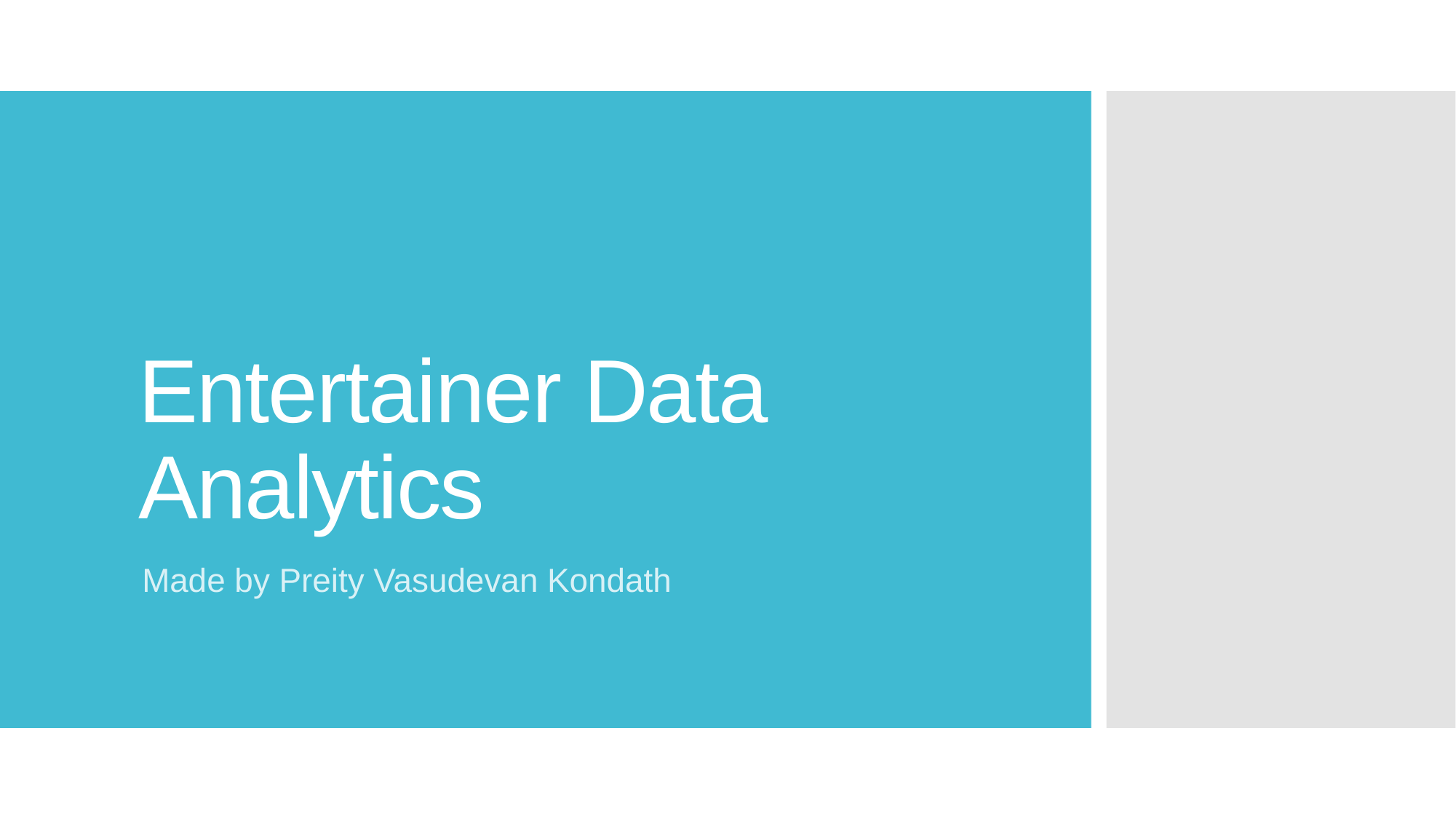

# Entertainer Data Analytics
Made by Preity Vasudevan Kondath